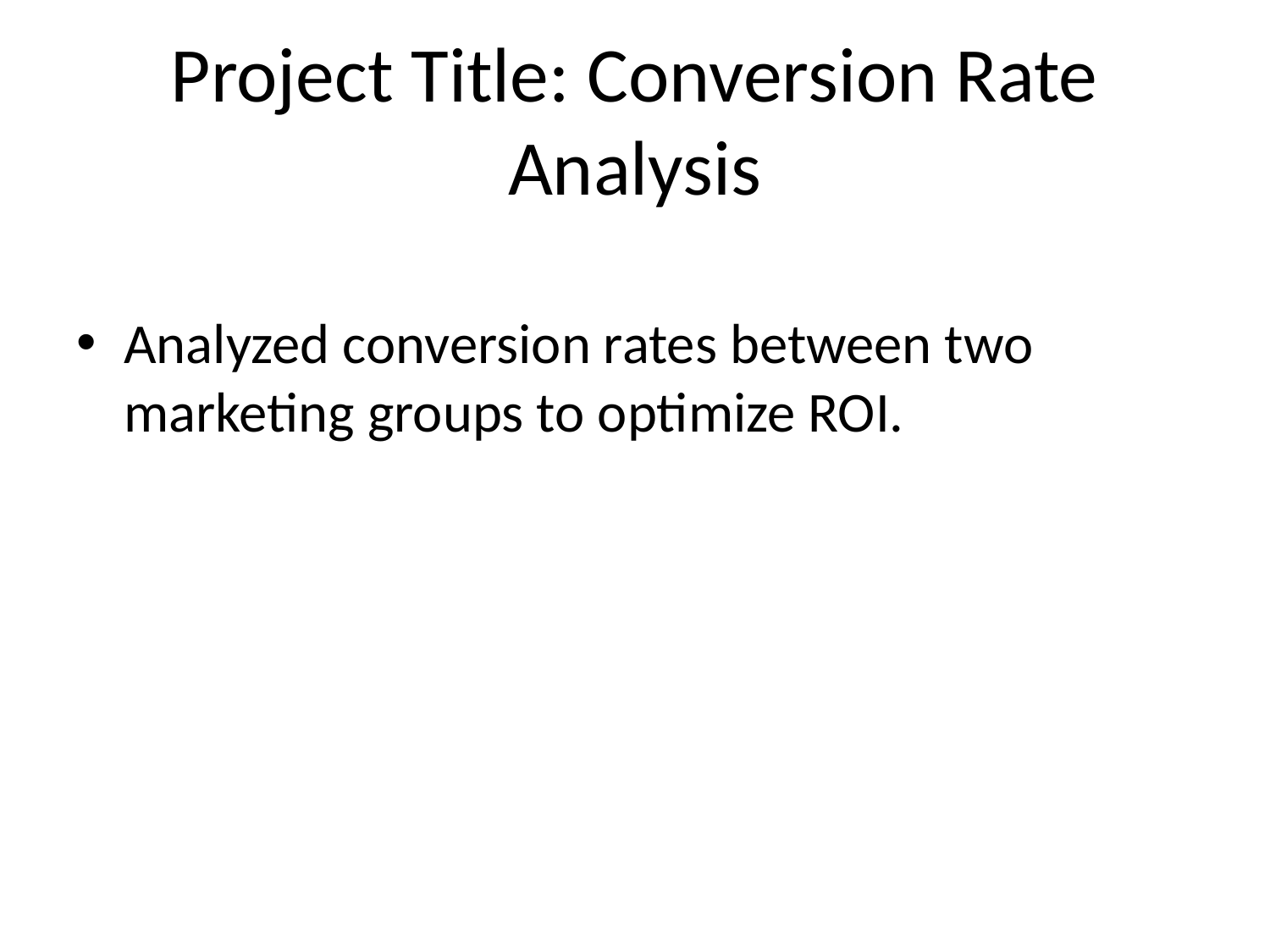

# Project Title: Conversion Rate Analysis

Analyzed conversion rates between two marketing groups to optimize ROI.